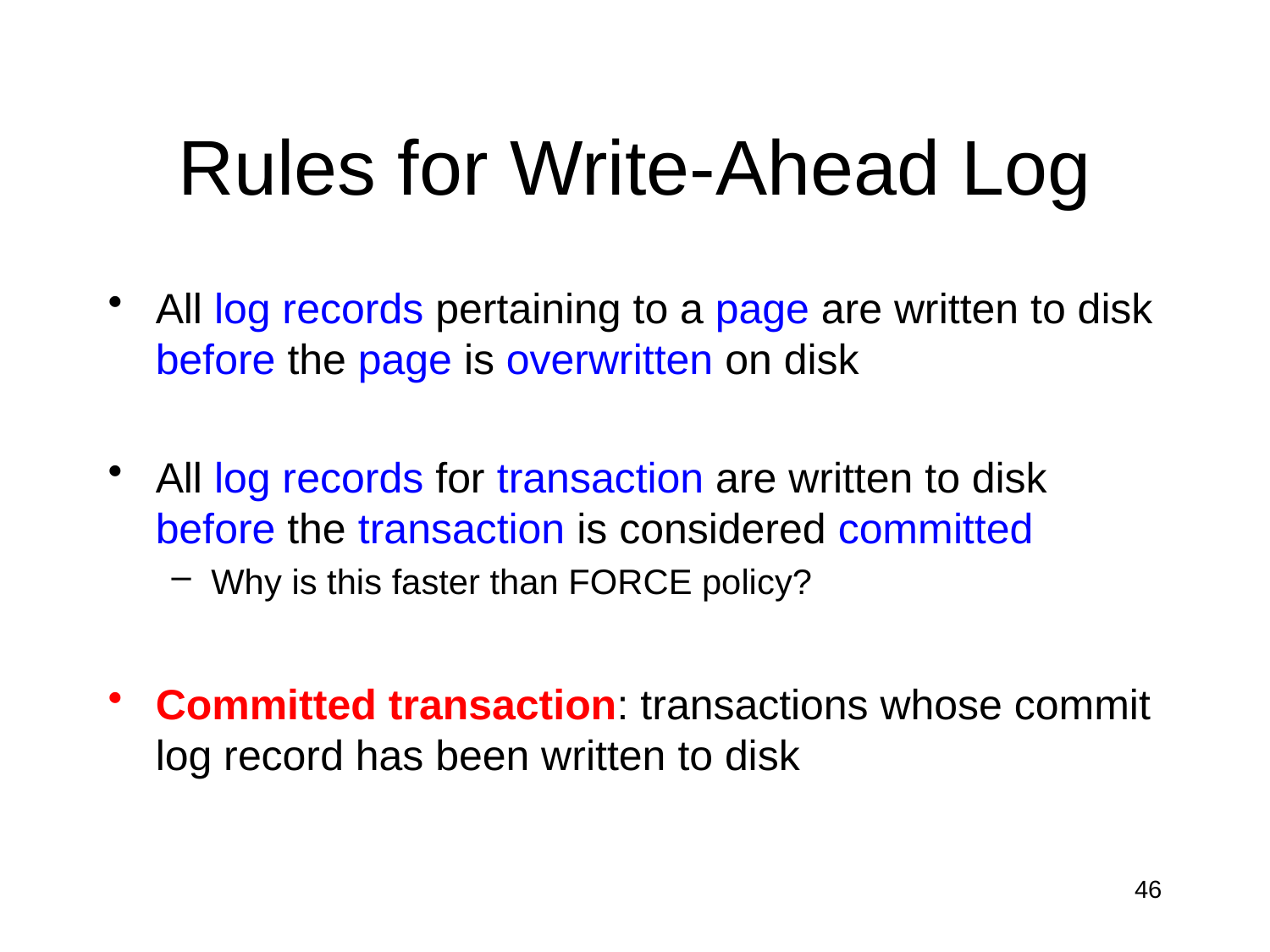

# Rules for Write-Ahead Log
All log records pertaining to a page are written to disk before the page is overwritten on disk

All log records for transaction are written to disk before the transaction is considered committed
Why is this faster than FORCE policy?

Committed transaction: transactions whose commit log record has been written to disk

46